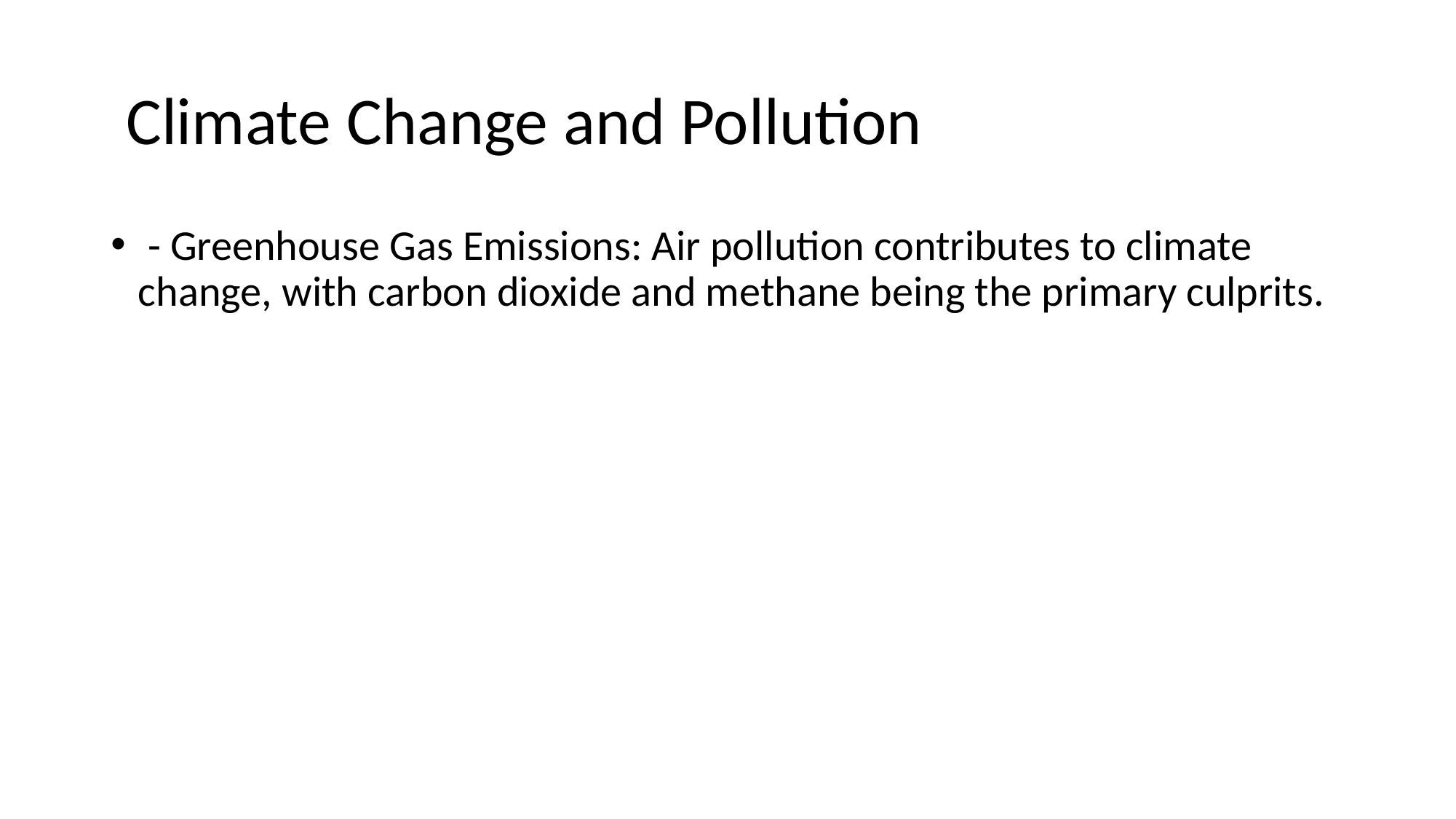

# Climate Change and Pollution
 - Greenhouse Gas Emissions: Air pollution contributes to climate change, with carbon dioxide and methane being the primary culprits.